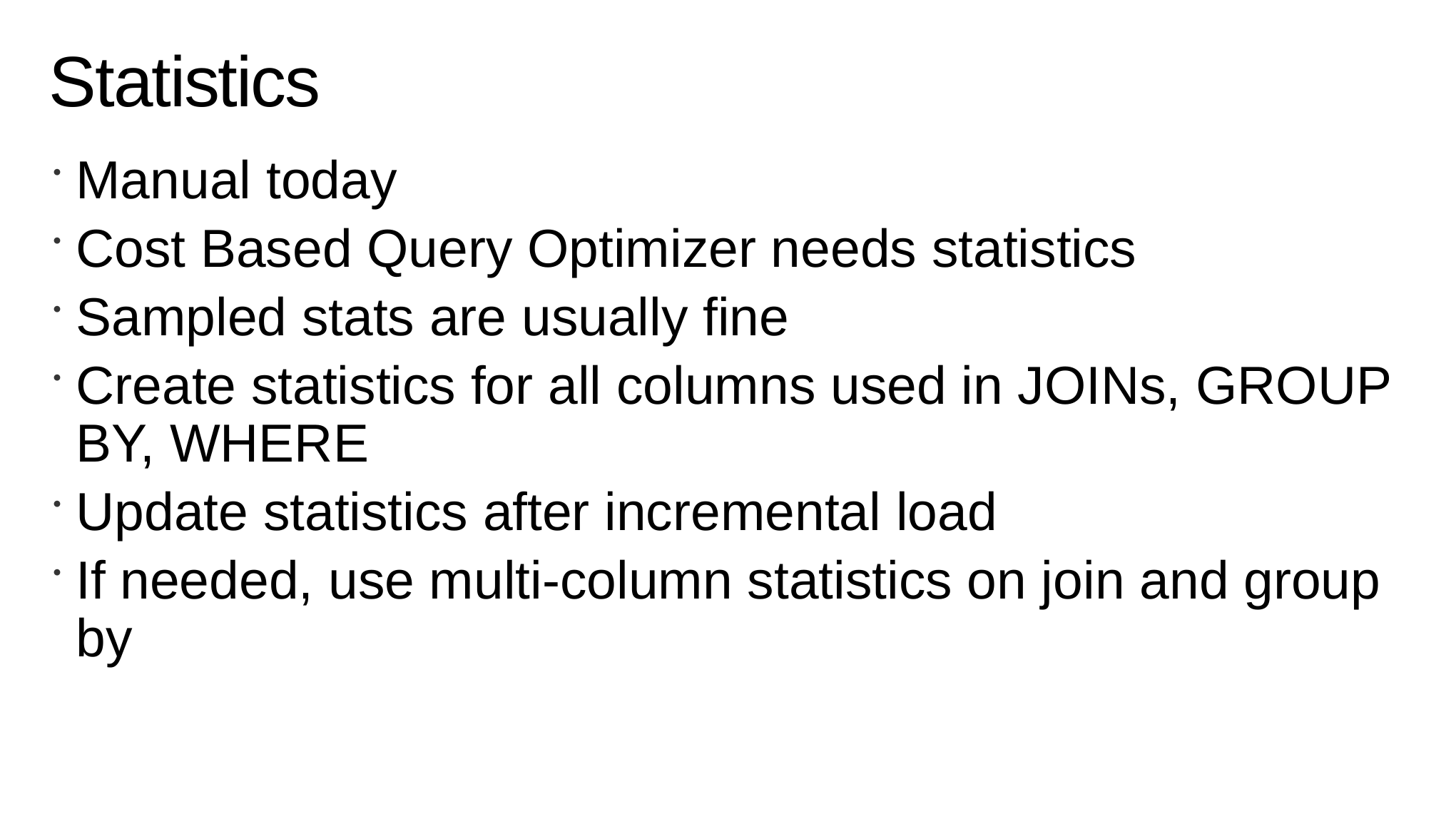

# Statistics
Manual today
Cost Based Query Optimizer needs statistics
Sampled stats are usually fine
Create statistics for all columns used in JOINs, GROUP BY, WHERE
Update statistics after incremental load
If needed, use multi-column statistics on join and group by